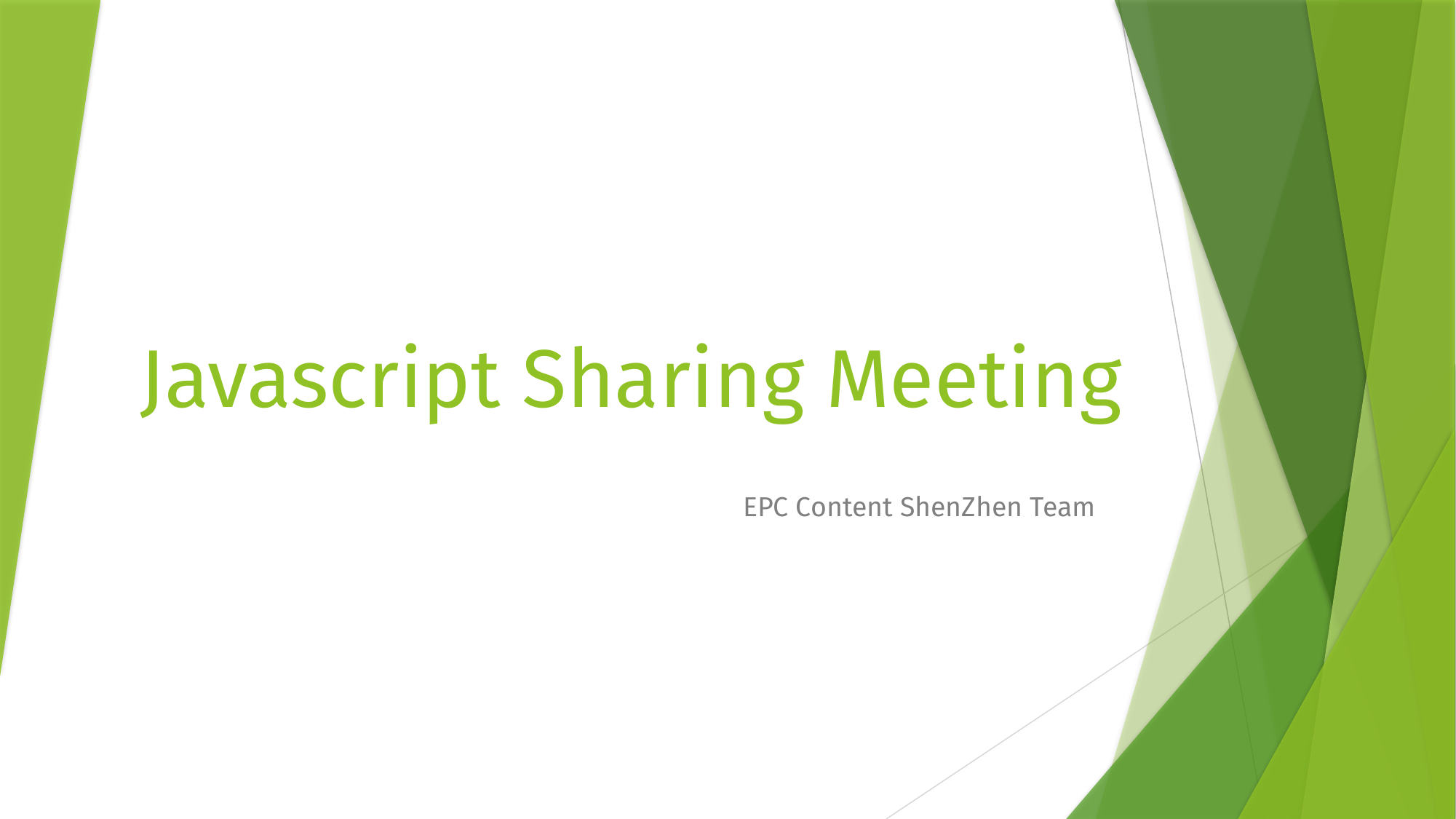

# Javascript Sharing Meeting
EPC Content ShenZhen Team